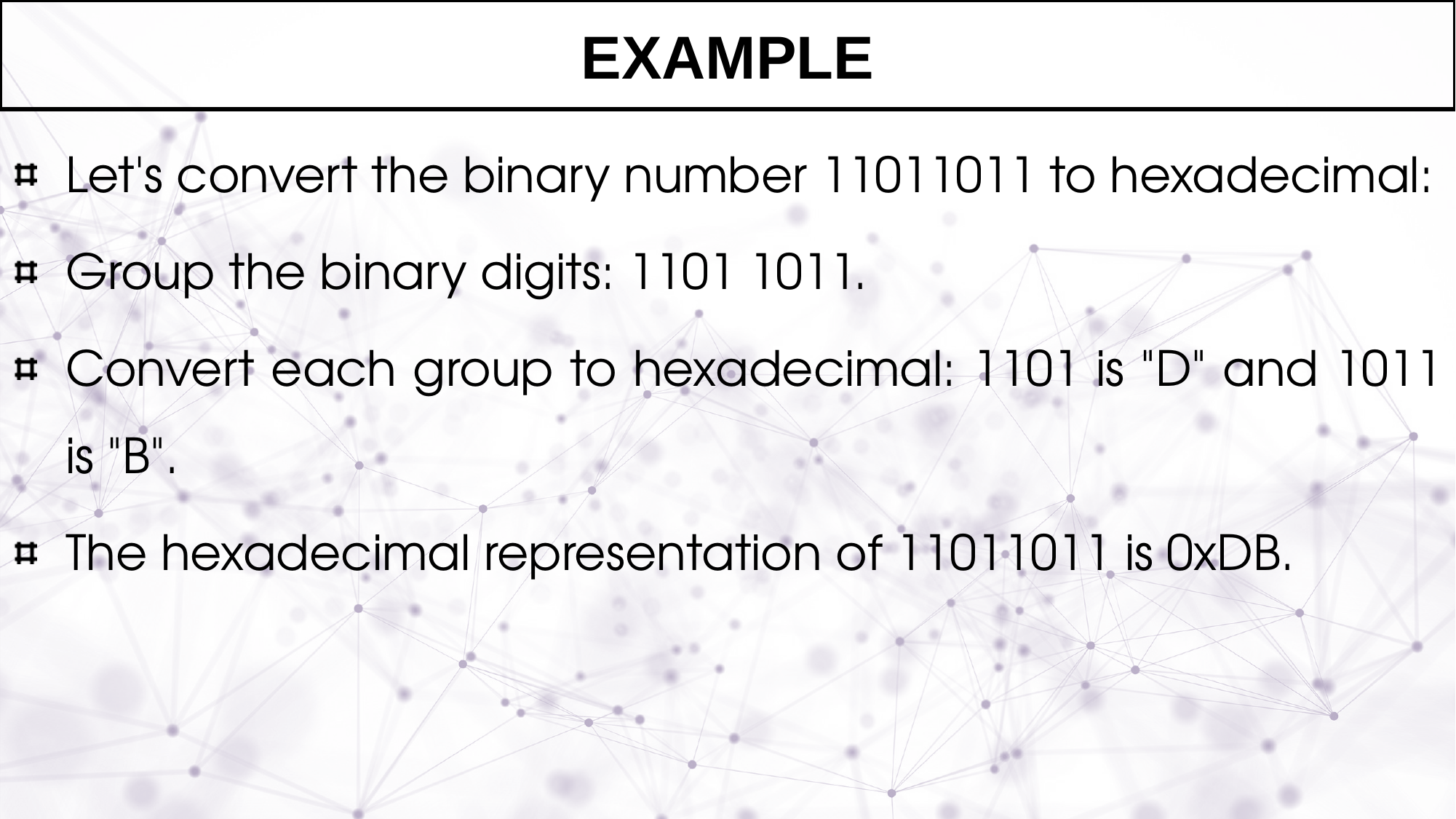

# Example
Let's convert the binary number 11011011 to hexadecimal:
Group the binary digits: 1101 1011.
Convert each group to hexadecimal: 1101 is "D" and 1011 is "B".
The hexadecimal representation of 11011011 is 0xDB.